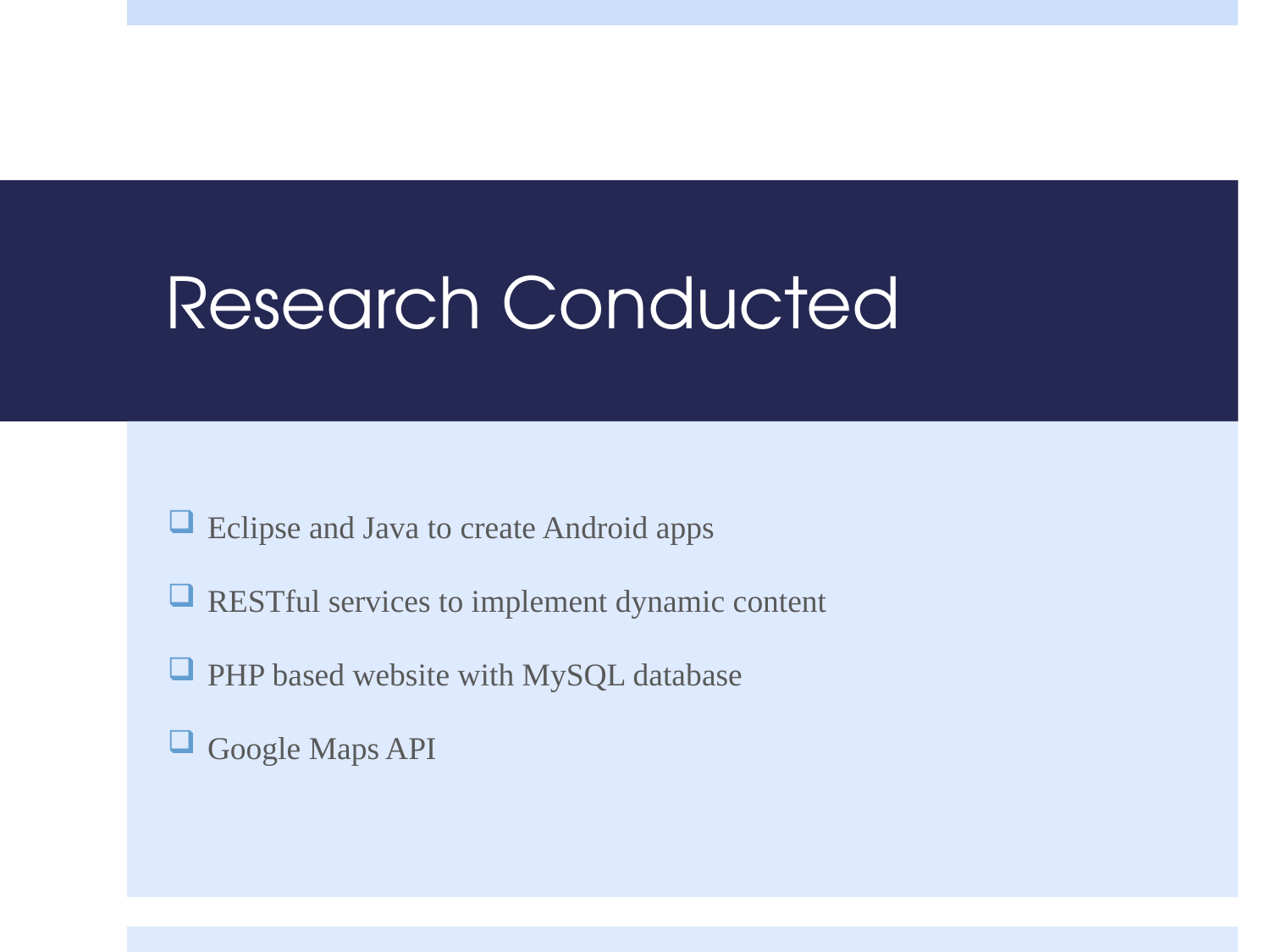

# Research Conducted

Eclipse and Java to create Android apps
RESTful services to implement dynamic content
PHP based website with MySQL database
Google Maps API